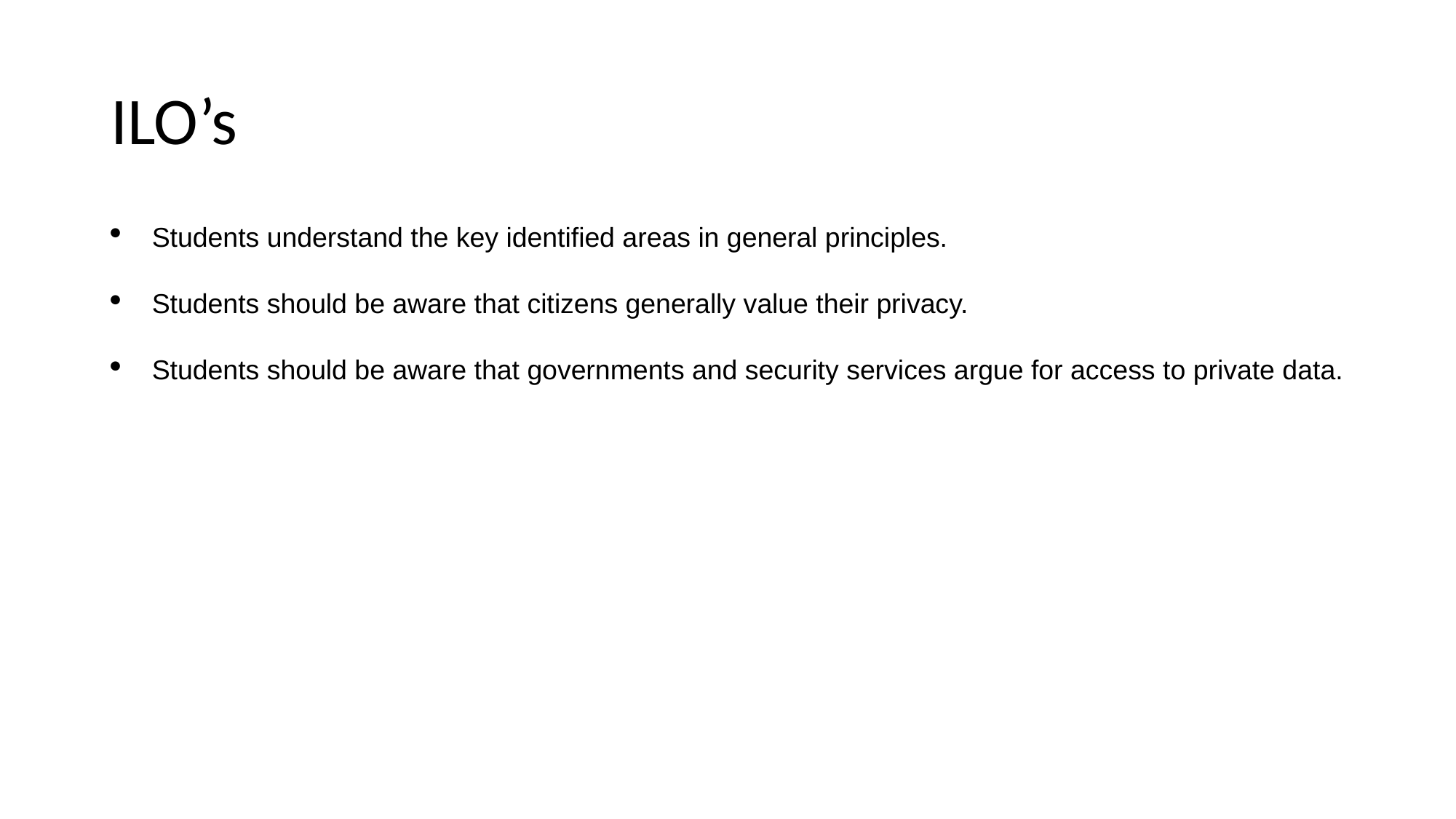

# ILO’s
Students understand the key identified areas in general principles.
Students should be aware that citizens generally value their privacy.
Students should be aware that governments and security services argue for access to private data.